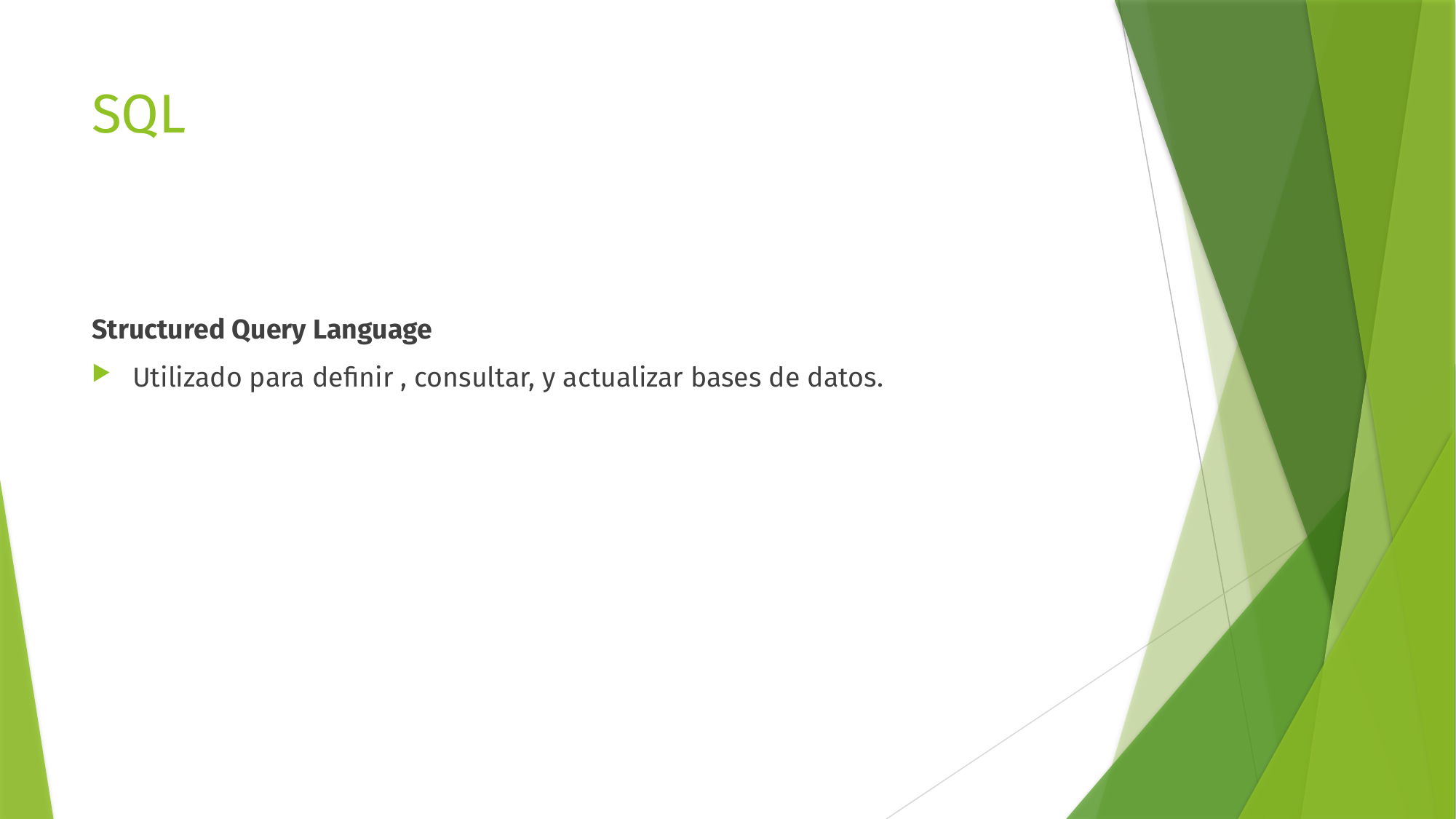

# SQL

Structured Query Language
Utilizado para definir , consultar, y actualizar bases de datos.